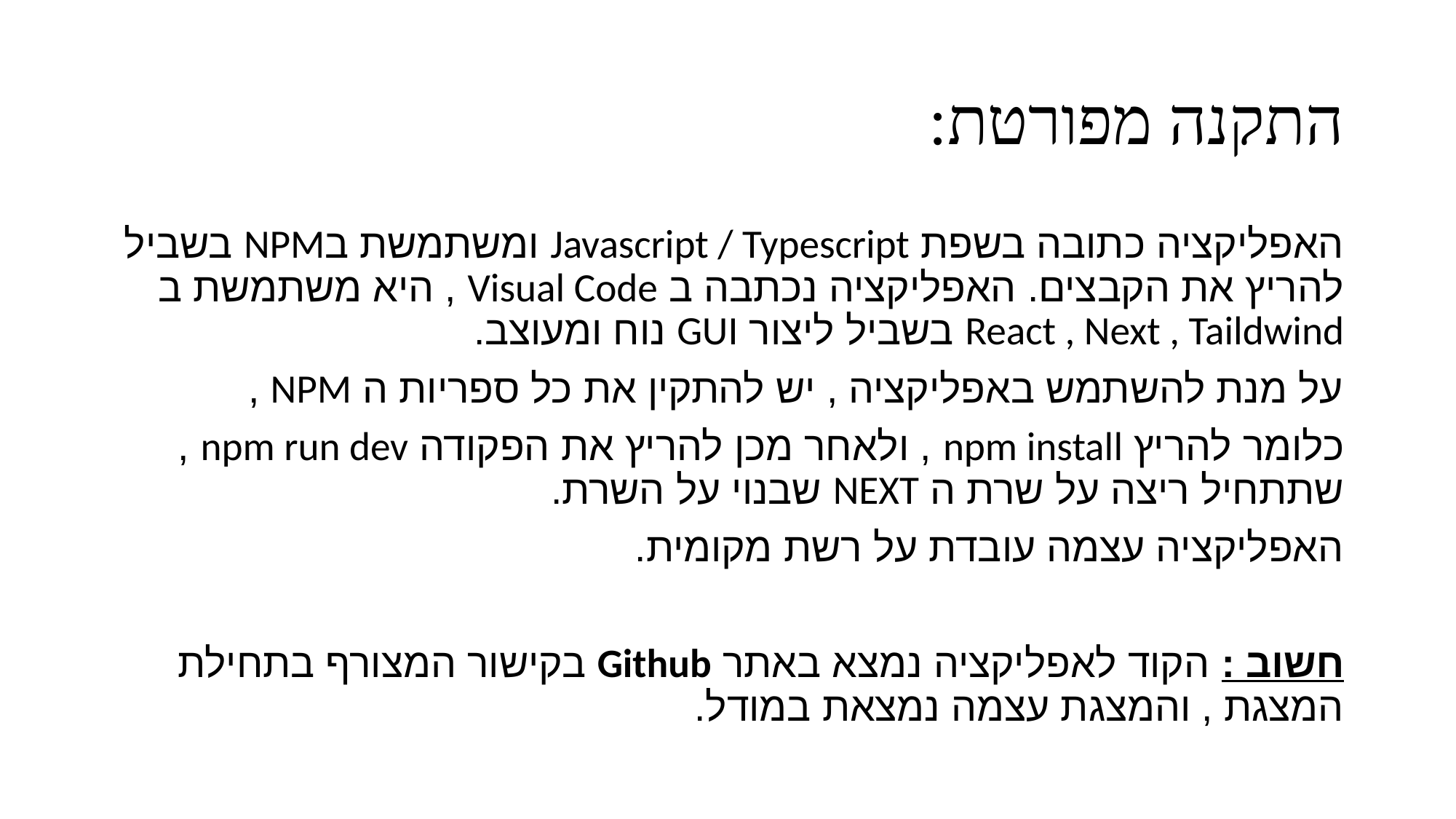

# התקנה מפורטת:
האפליקציה כתובה בשפת Javascript / Typescript ומשתמשת בNPM בשביל להריץ את הקבצים. האפליקציה נכתבה ב Visual Code , היא משתמשת ב React , Next , Taildwind בשביל ליצור GUI נוח ומעוצב.
על מנת להשתמש באפליקציה , יש להתקין את כל ספריות ה NPM ,
כלומר להריץ npm install , ולאחר מכן להריץ את הפקודה npm run dev , שתתחיל ריצה על שרת ה NEXT שבנוי על השרת.
האפליקציה עצמה עובדת על רשת מקומית.

חשוב : הקוד לאפליקציה נמצא באתר Github בקישור המצורף בתחילת המצגת , והמצגת עצמה נמצאת במודל.